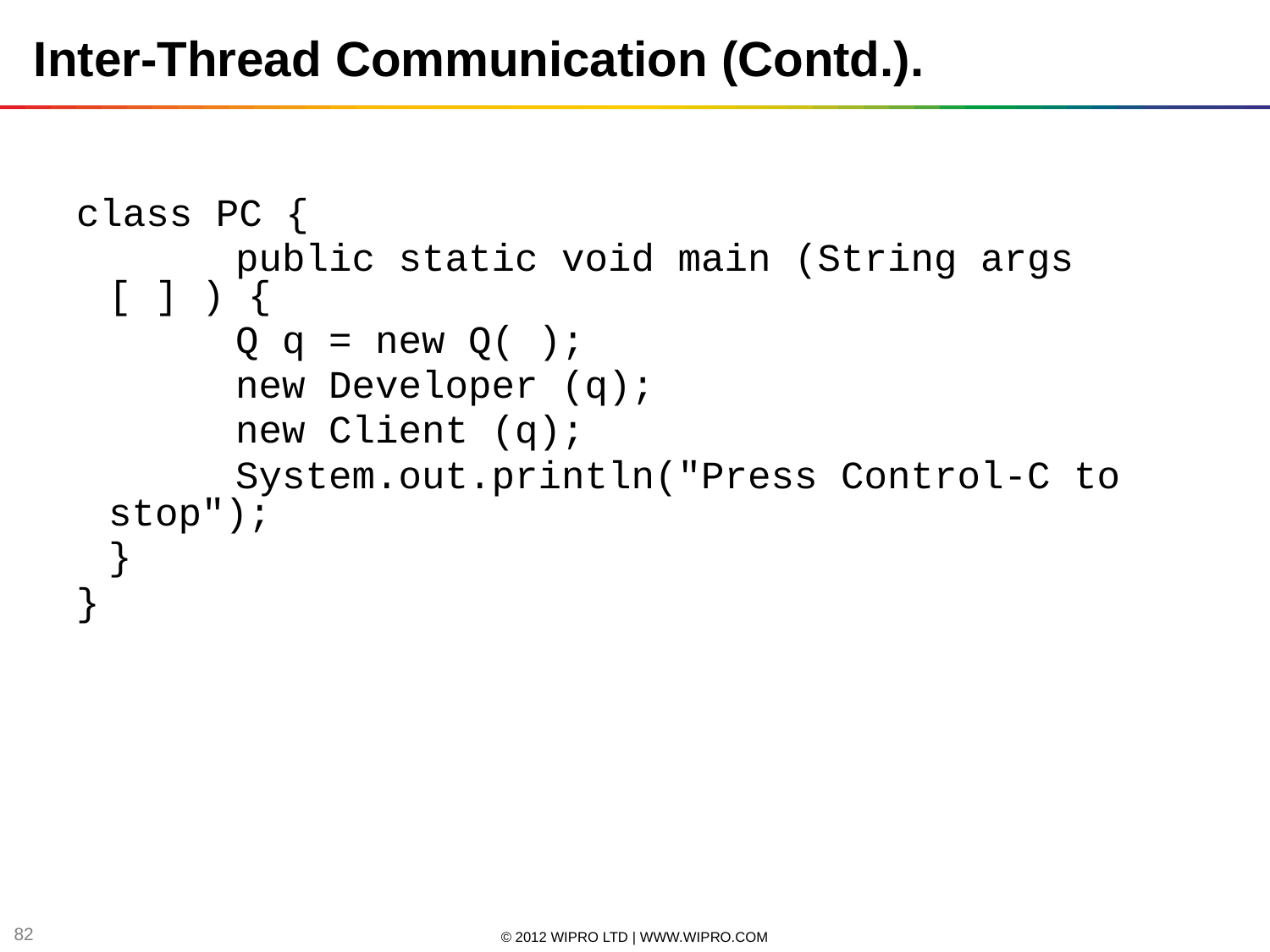

# Inter-Thread Communication (Contd.).
class PC {
		public static void main (String args [ ] ) {
		Q q = new Q( );
		new Developer (q);
		new Client (q);
		System.out.println("Press Control-C to stop");
	}
}